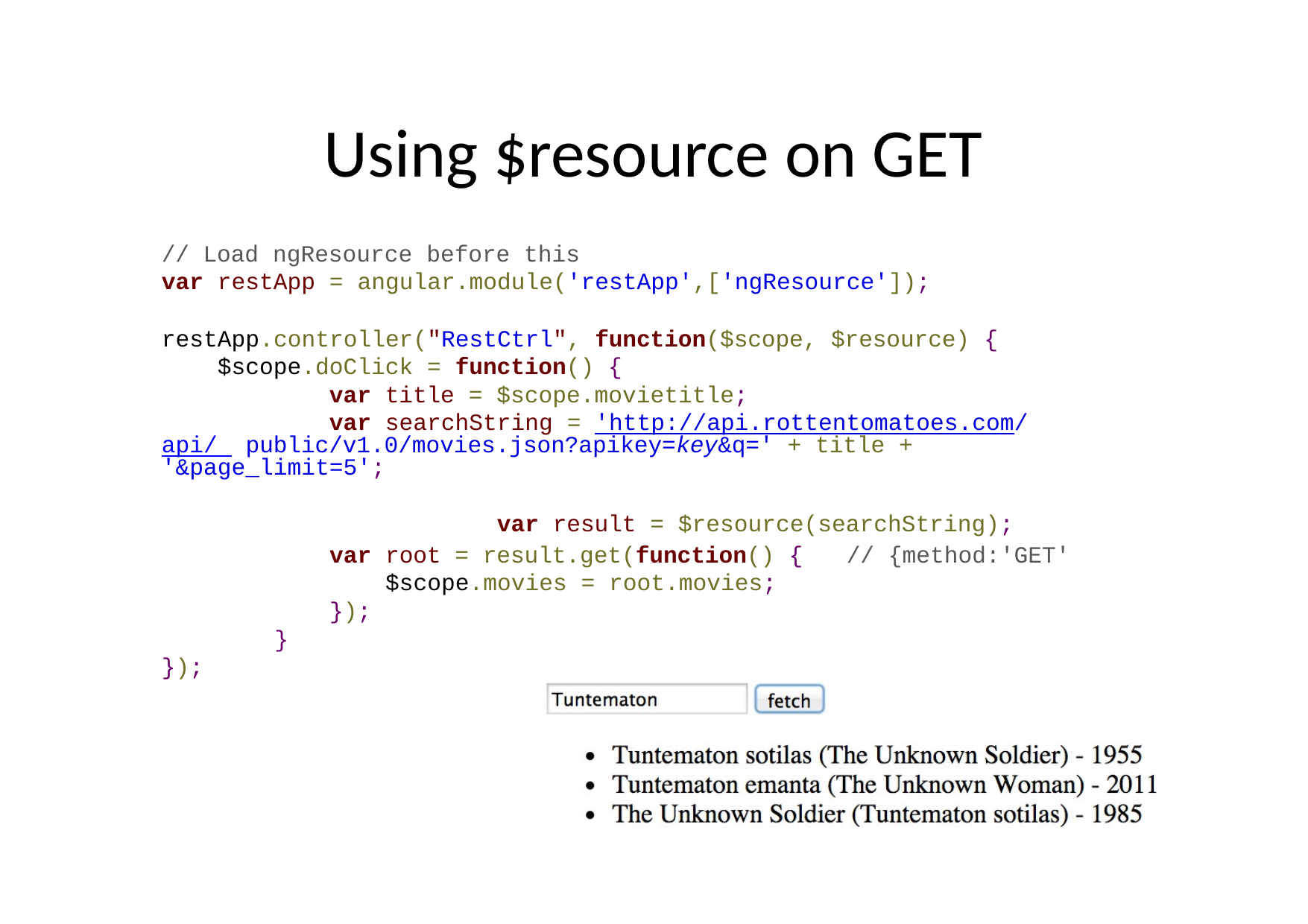

# Using $resource on GET
// Load ngResource before this
var restApp = angular.module('restApp',['ngResource']);

restApp.controller("RestCtrl", function($scope, $resource) {
$scope.doClick = function() {
var title = $scope.movietitle;
var searchString = 'http://api.rottentomatoes.com/api/  public/v1.0/movies.json?apikey=key&q=' + title + '&page_limit=5';

var result = $resource(searchString);
var root = result.get(function() {
$scope.movies = root.movies;
});
// {method:'GET'
}
});